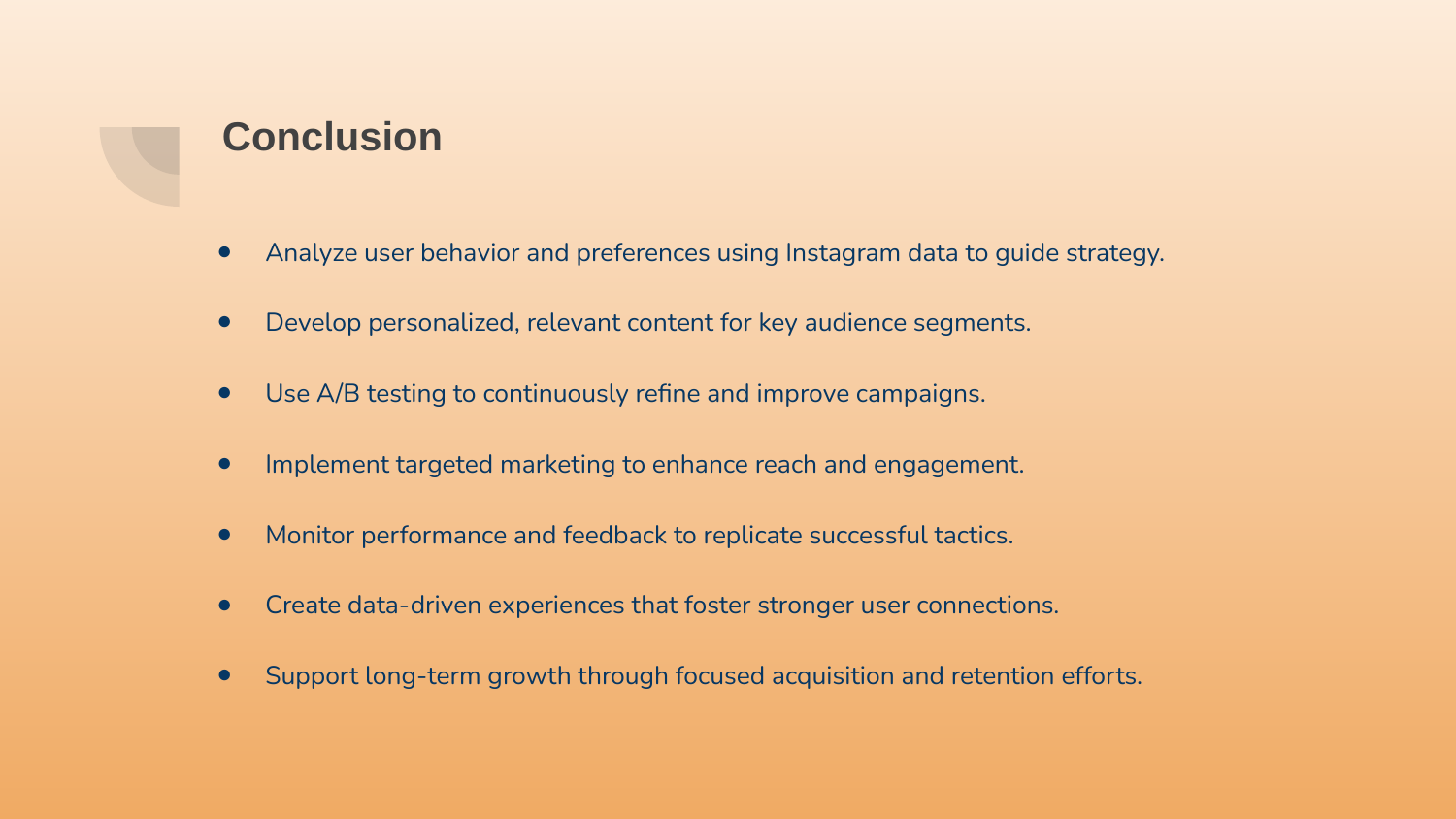

# Conclusion

Analyze user behavior and preferences using Instagram data to guide strategy.
Develop personalized, relevant content for key audience segments.
Use A/B testing to continuously refine and improve campaigns.
Implement targeted marketing to enhance reach and engagement.
Monitor performance and feedback to replicate successful tactics.
Create data-driven experiences that foster stronger user connections.
Support long-term growth through focused acquisition and retention efforts.